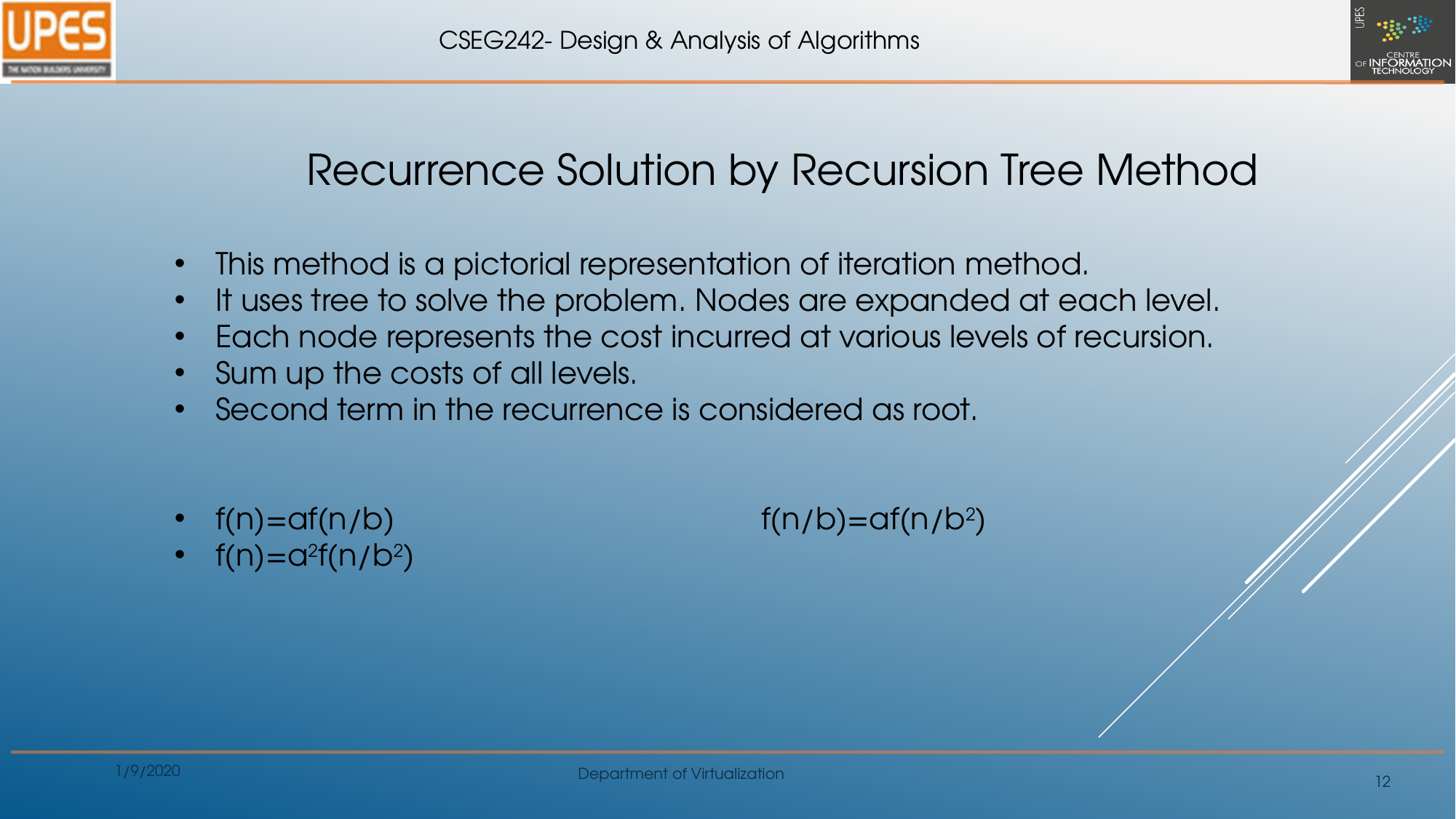

Recurrence Solution by Recursion Tree Method

This method is a pictorial representation of iteration method.
It uses tree to solve the problem. Nodes are expanded at each level.
Each node represents the cost incurred at various levels of recursion.
Sum up the costs of all levels.
Second term in the recurrence is considered as root.

f(n)=af(n/b)				f(n/b)=af(n/b2)
f(n)=a2f(n/b2)

1/9/2020
12
Department of Virtualization